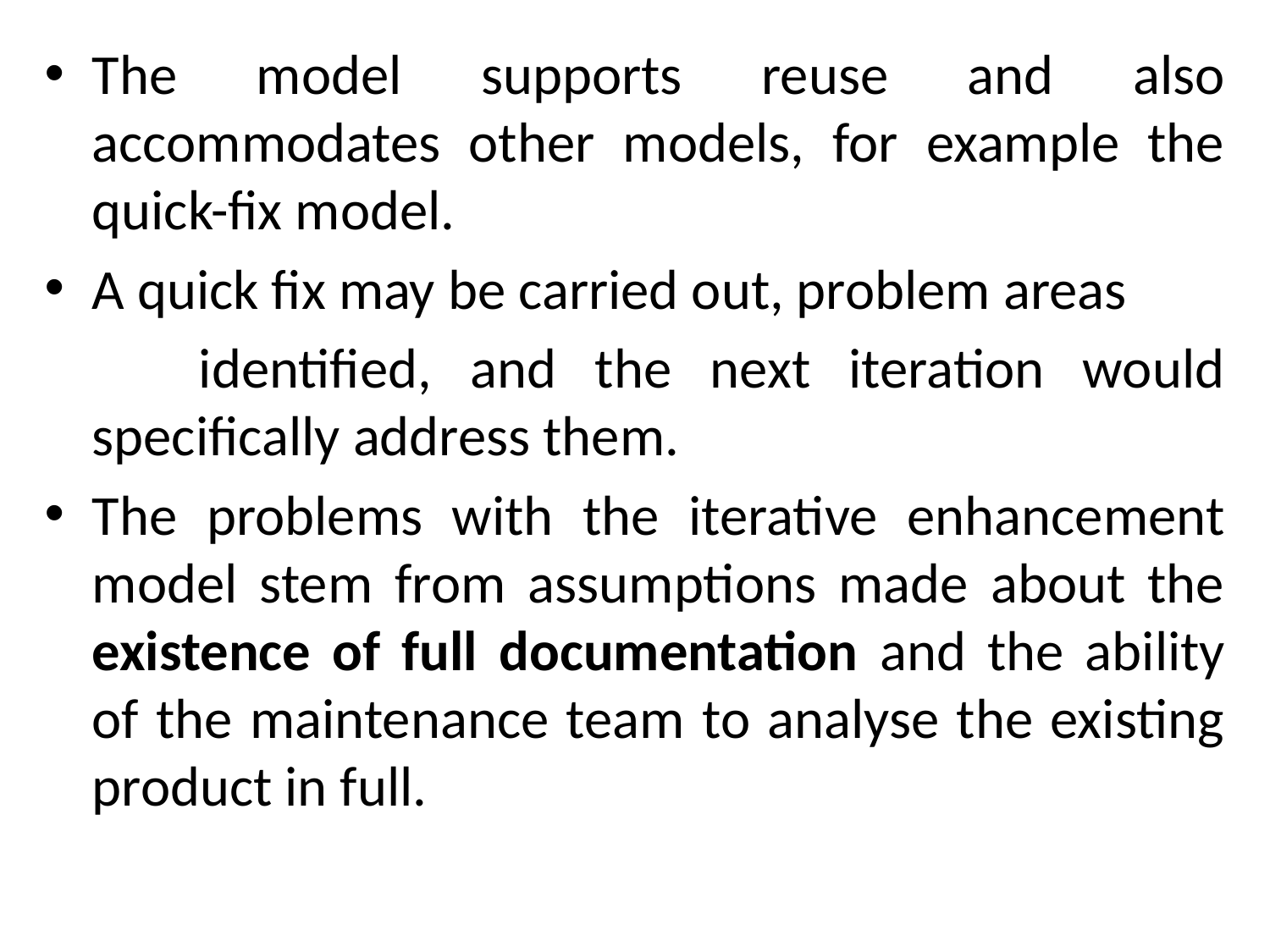

The model supports reuse and also accommodates other models, for example the quick-fix model.
A quick fix may be carried out, problem areas
    identified, and the next iteration would specifically address them.
The problems with the iterative enhancement model stem from assumptions made about the existence of full documentation and the ability of the maintenance team to analyse the existing product in full.